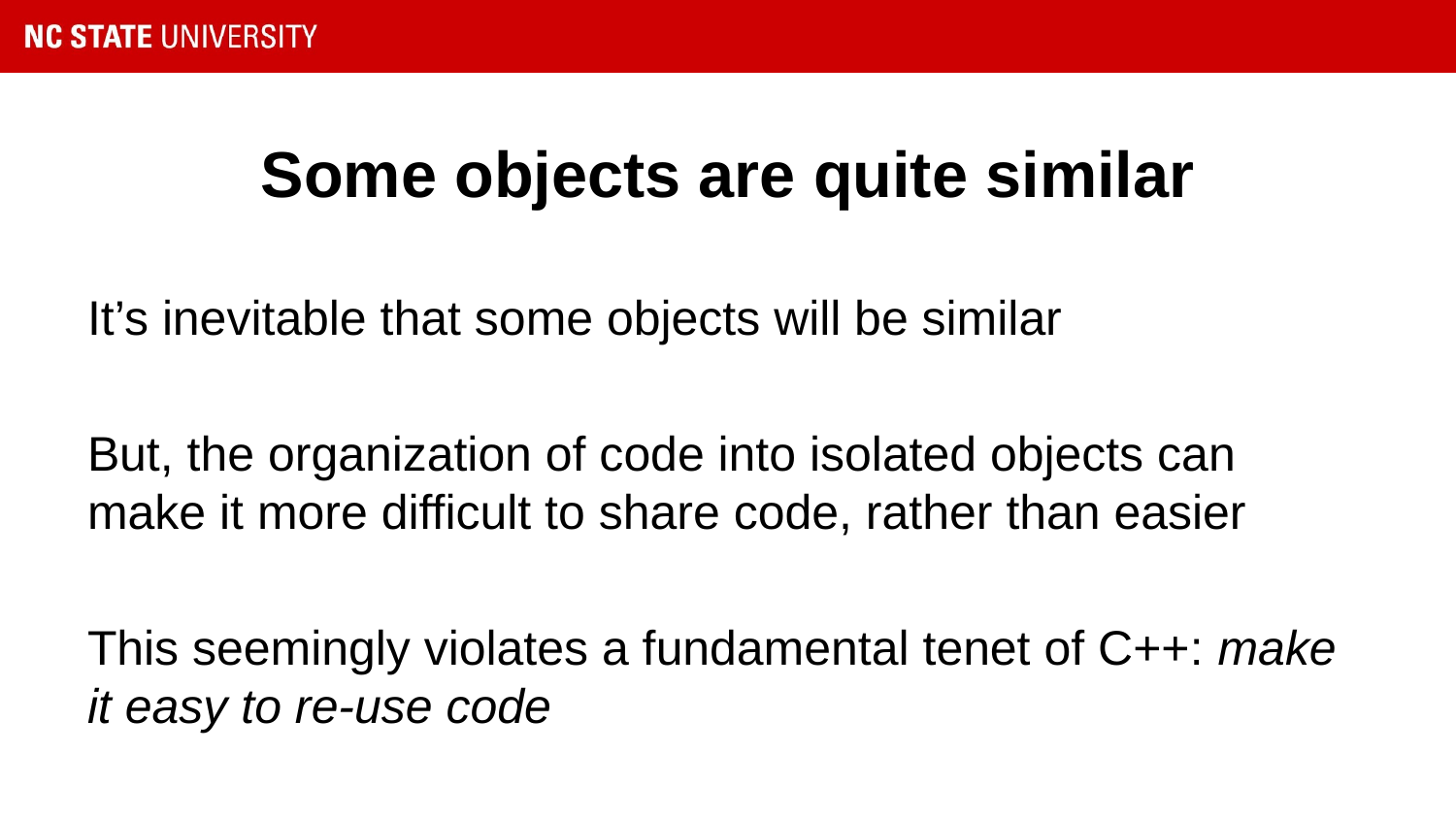

# Some objects are quite similar
It’s inevitable that some objects will be similar

But, the organization of code into isolated objects can make it more difficult to share code, rather than easier

This seemingly violates a fundamental tenet of C++: make it easy to re-use code